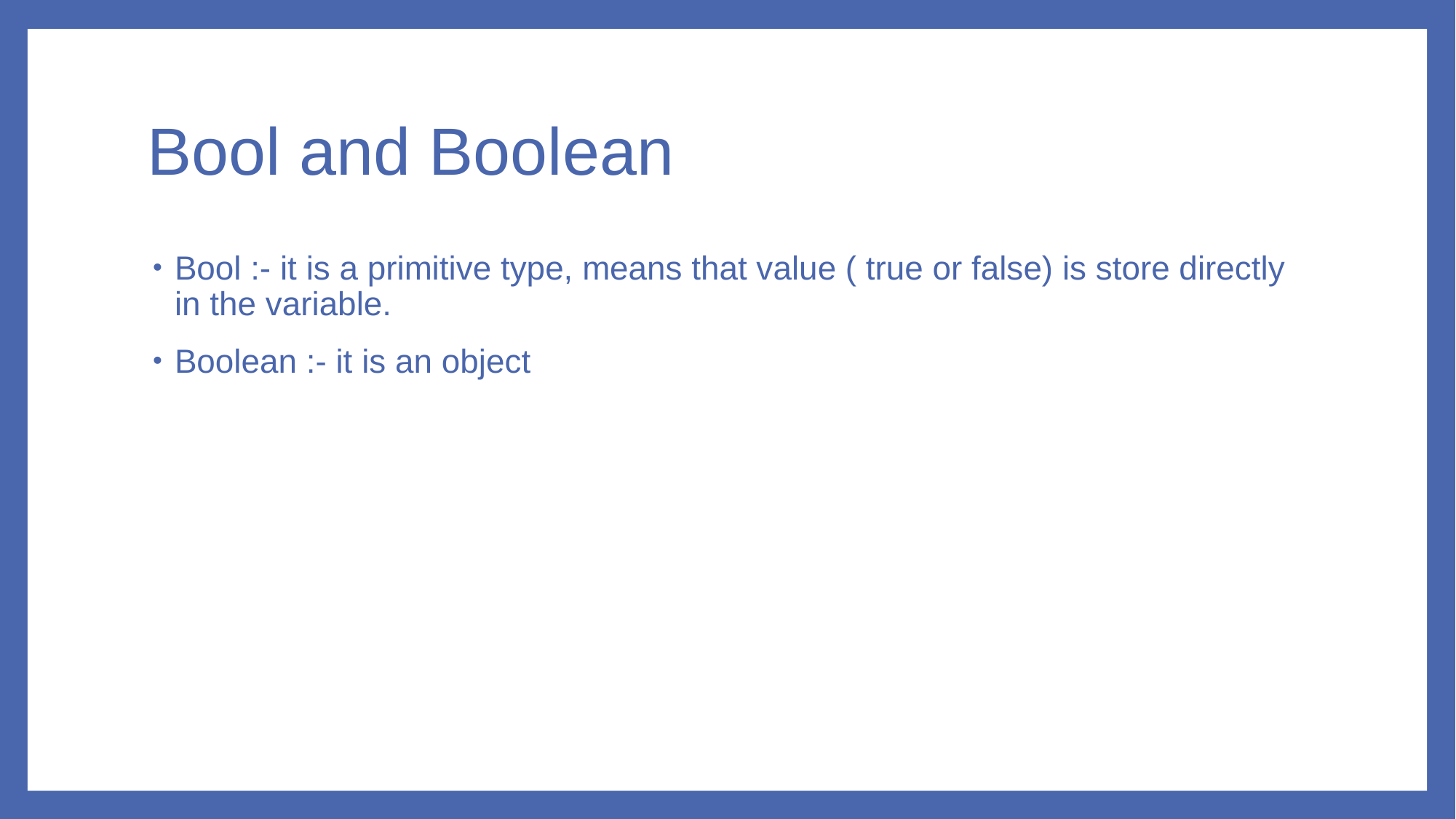

# Bool and Boolean
Bool :- it is a primitive type, means that value ( true or false) is store directly in the variable.
Boolean :- it is an object